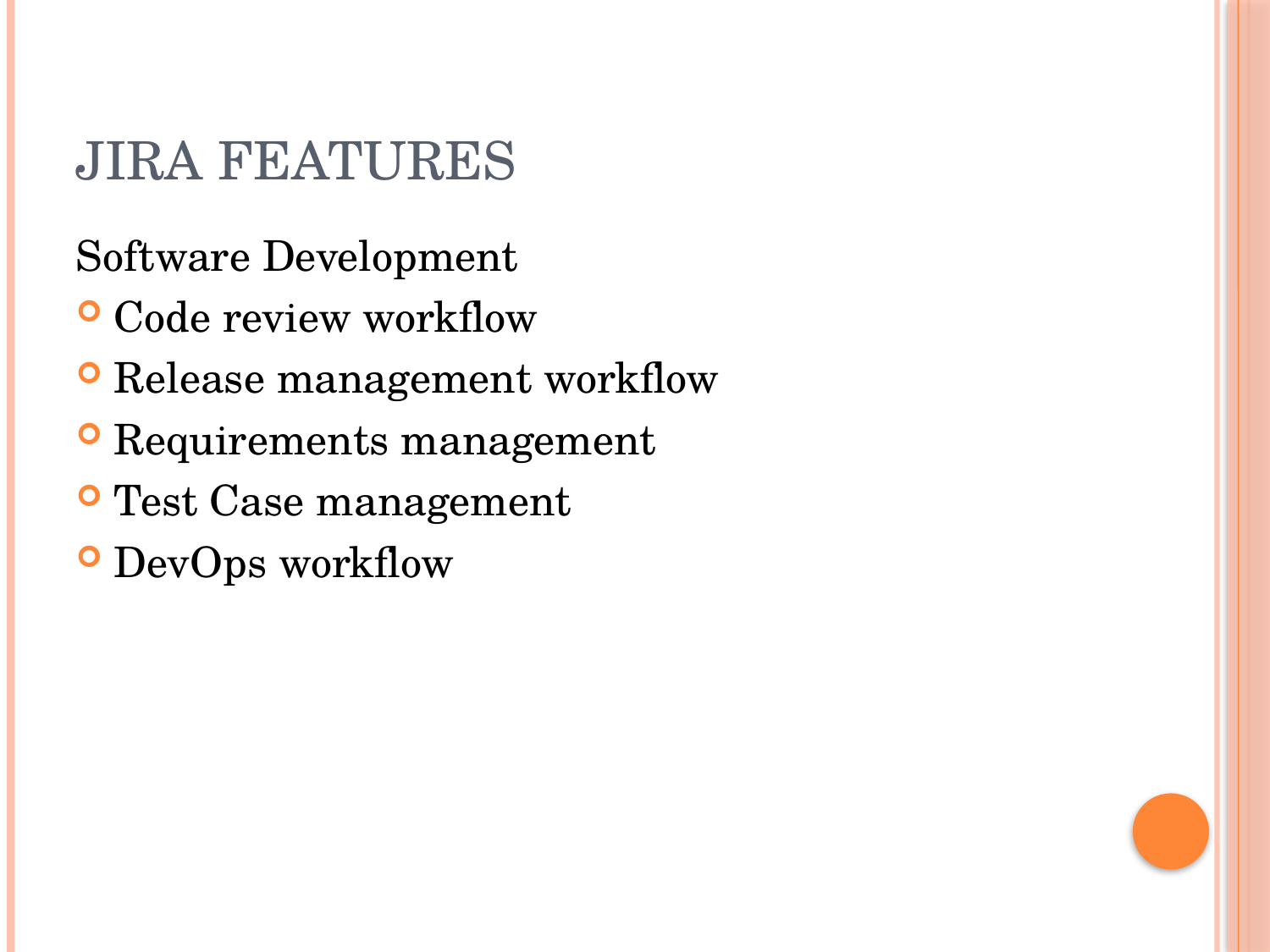

# Jira Features
Software Development
Code review workflow
Release management workflow
Requirements management
Test Case management
DevOps workflow